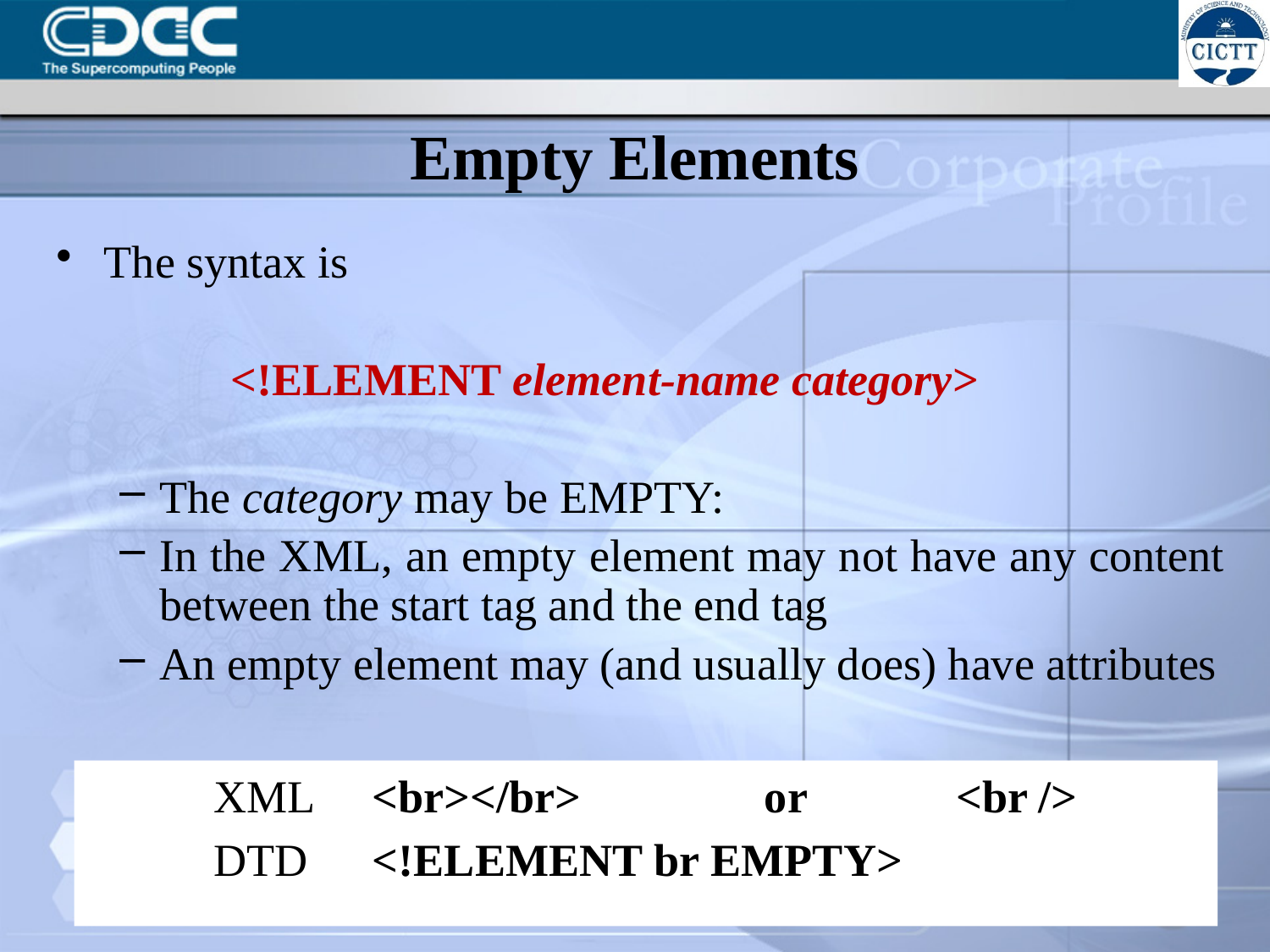

Empty Elements
The syntax is

		<!ELEMENT element-name category>

The category may be EMPTY:
In the XML, an empty element may not have any content between the start tag and the end tag
An empty element may (and usually does) have attributes
XML	<br></br>                or             <br />
DTD	<!ELEMENT br EMPTY>